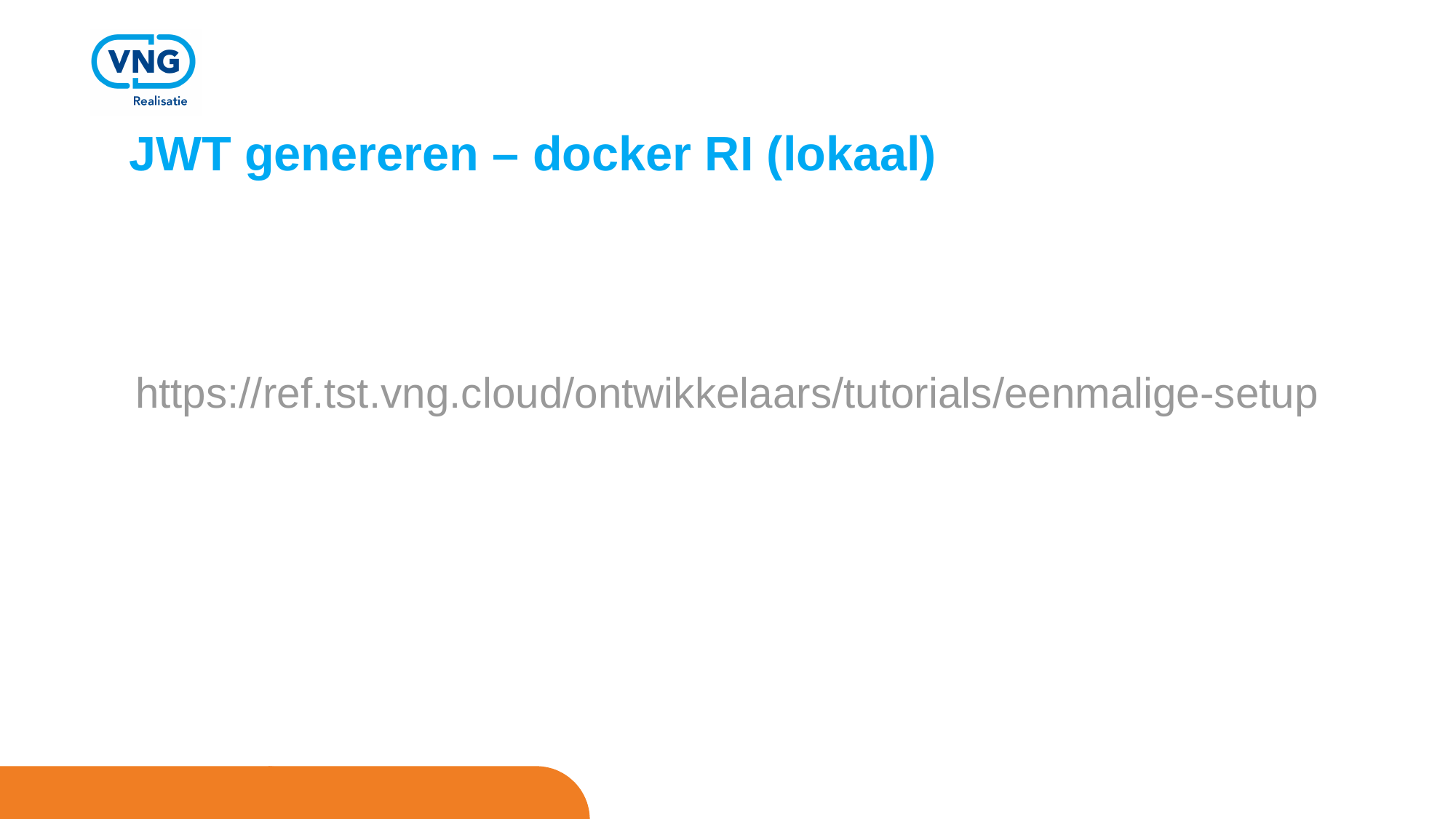

JWT genereren – docker RI (lokaal)
https://ref.tst.vng.cloud/ontwikkelaars/tutorials/eenmalige-setup